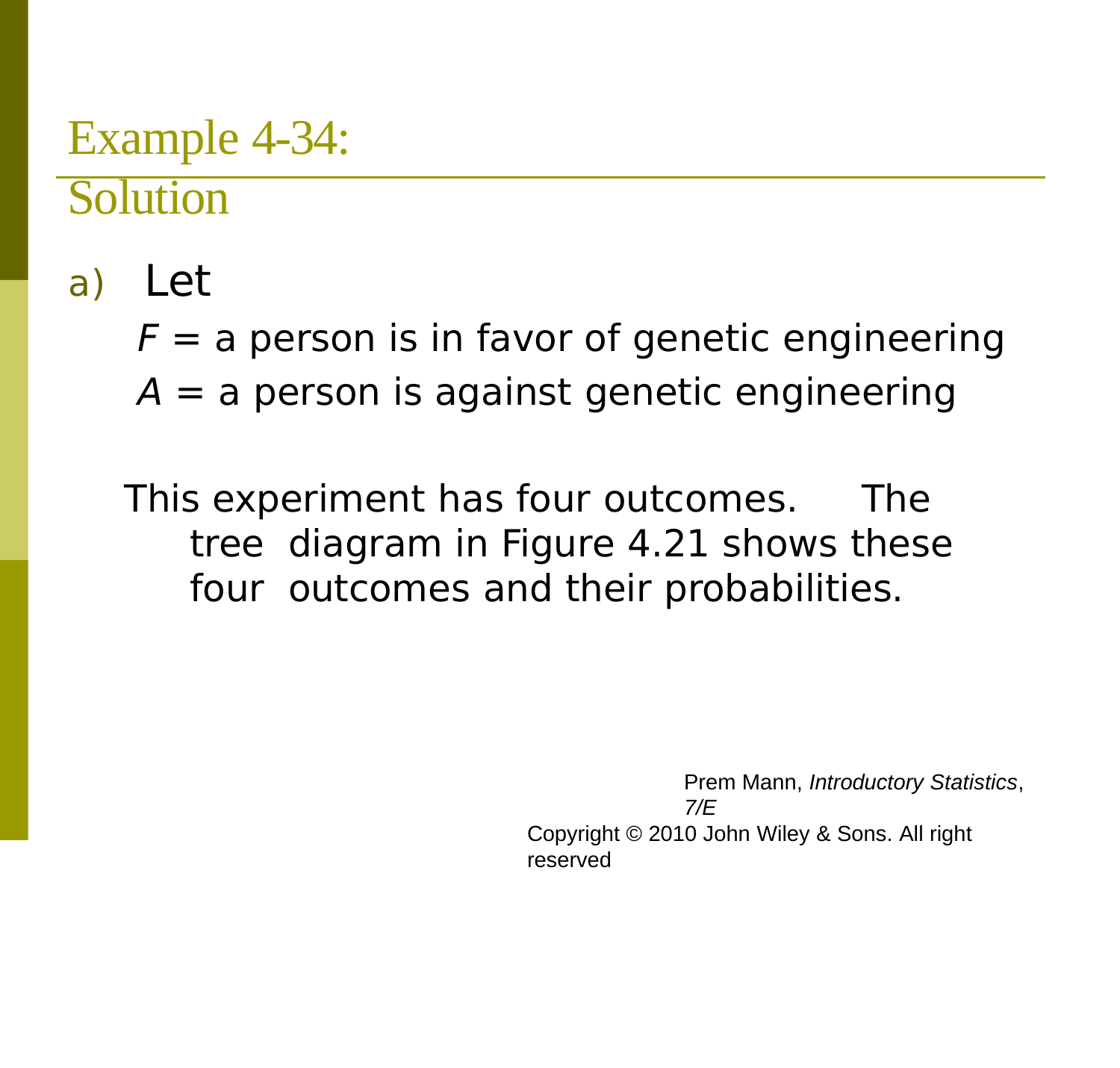

# Example 4-34: Solution
a)	Let
F = a person is in favor of genetic engineering
A = a person is against genetic engineering

This experiment has four outcomes.	The tree  diagram in Figure 4.21 shows these four  outcomes and their probabilities.
Prem Mann, Introductory Statistics, 7/E
Copyright © 2010 John Wiley & Sons. All right reserved